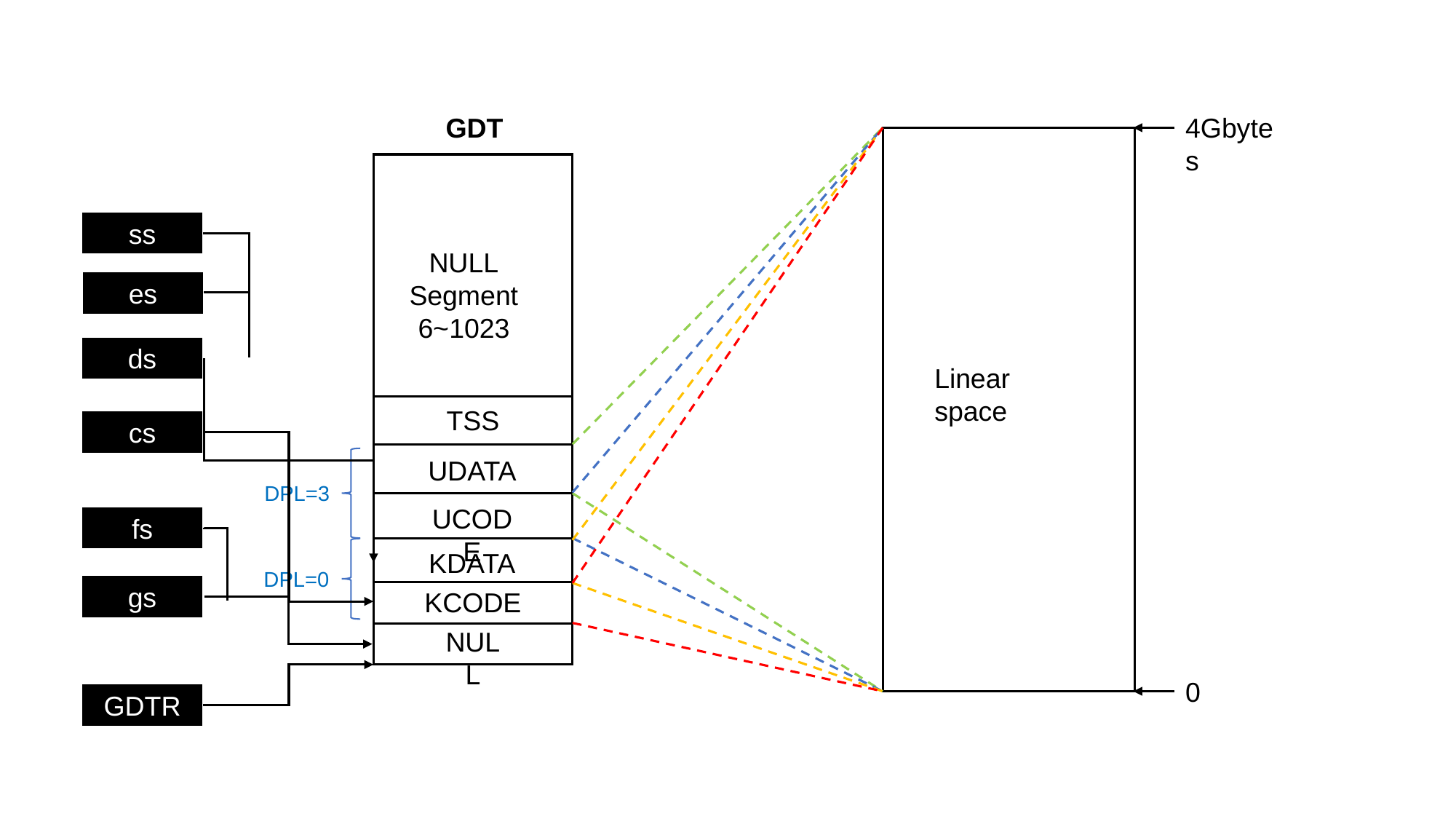

GDT
4Gbytes

ss
NULL
Segment 6~1023
es
ds
Linear space
TSS
cs

UDATA
DPL=3
UCODE
fs

KDATA
DPL=0
gs
KCODE
NULL
0
GDTR